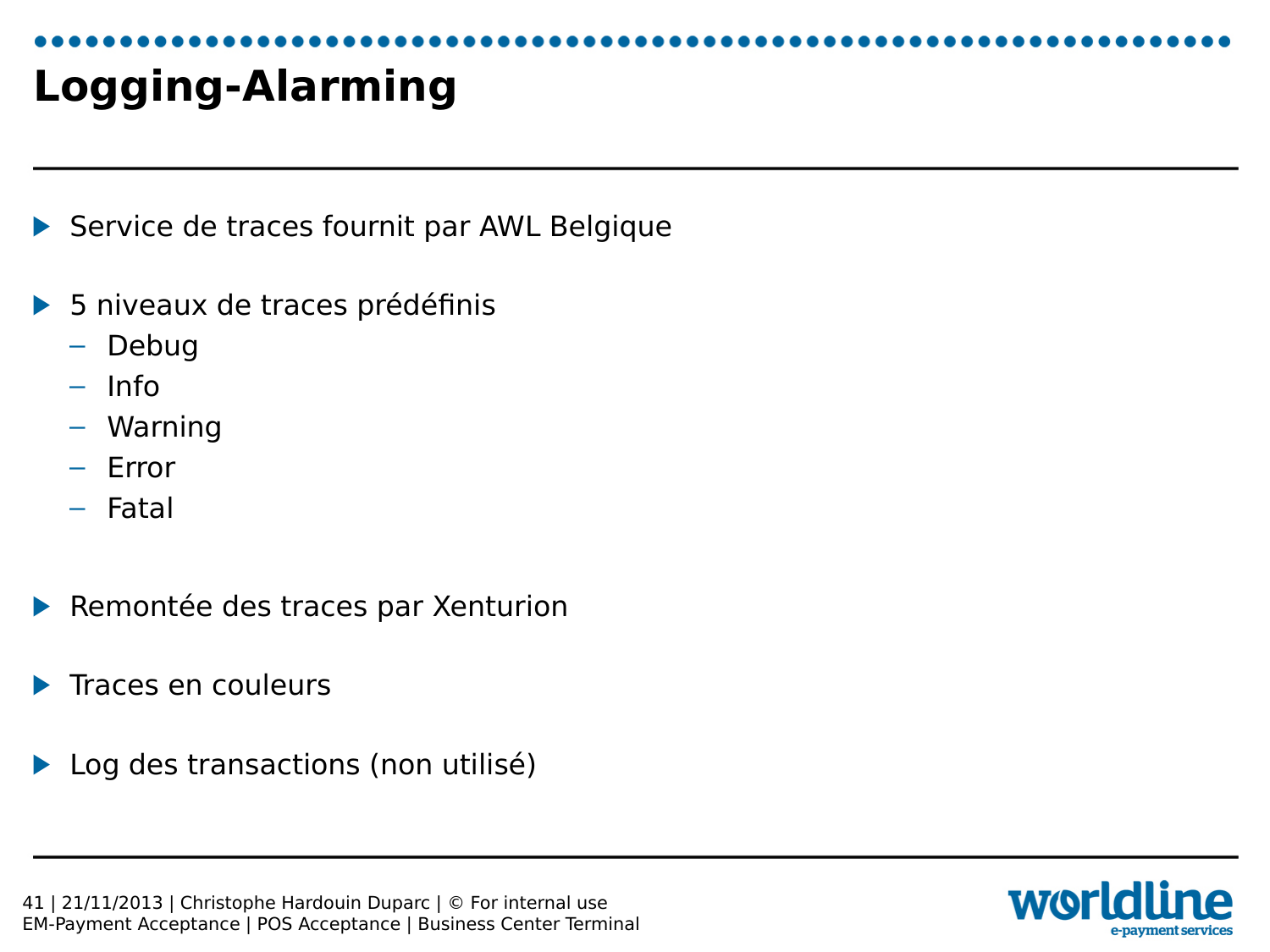

# Logging-Alarming
Service de traces fournit par AWL Belgique

5 niveaux de traces prédéfinis
Debug
Info
Warning
Error
Fatal

Remontée des traces par Xenturion

Traces en couleurs

Log des transactions (non utilisé)